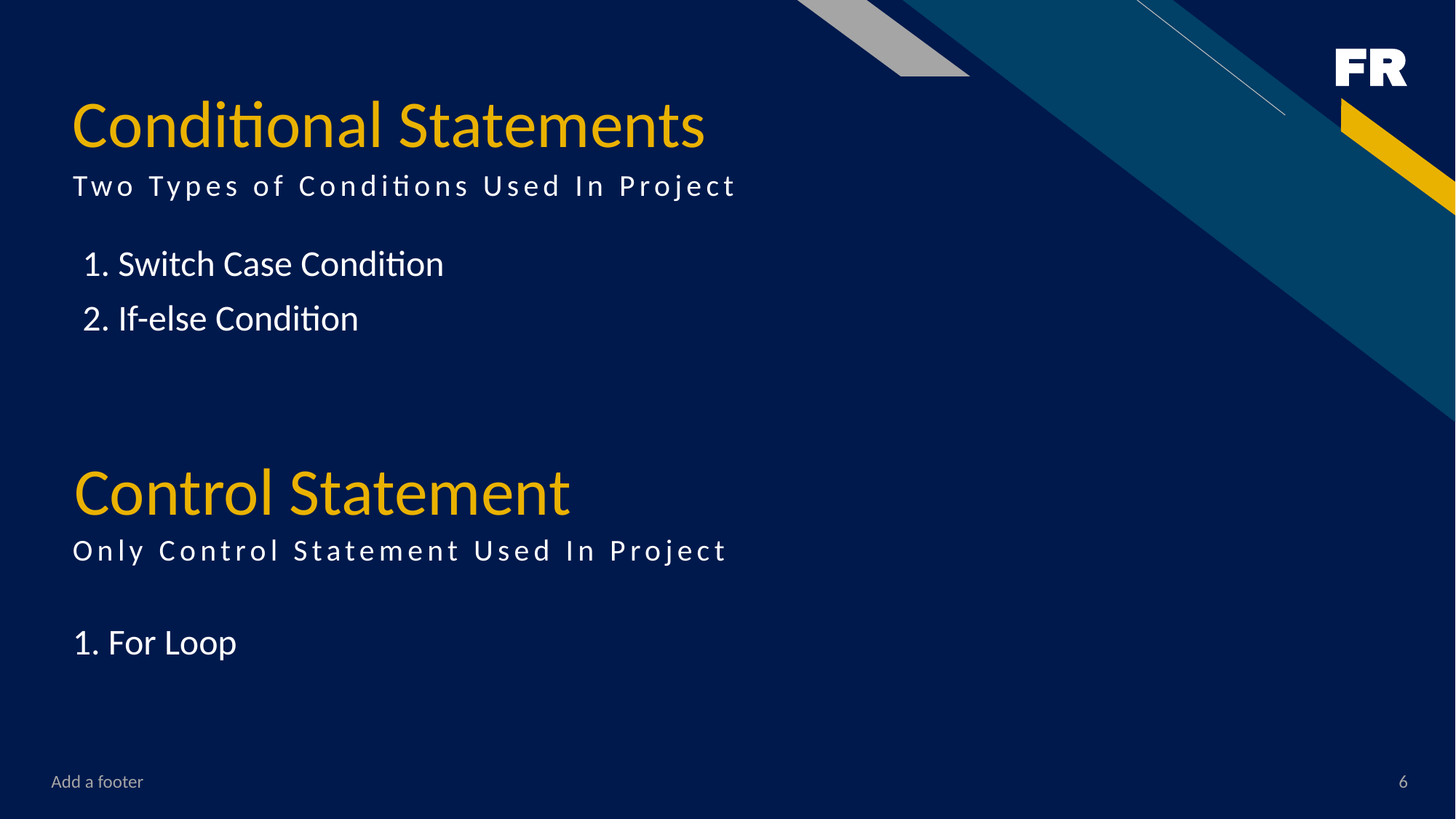

# Conditional Statements
Two Types of Conditions Used In Project
 1. Switch Case Condition
 2. If-else Condition
Control Statement
Only Control Statement Used In Project
1. For Loop
Add a footer
6